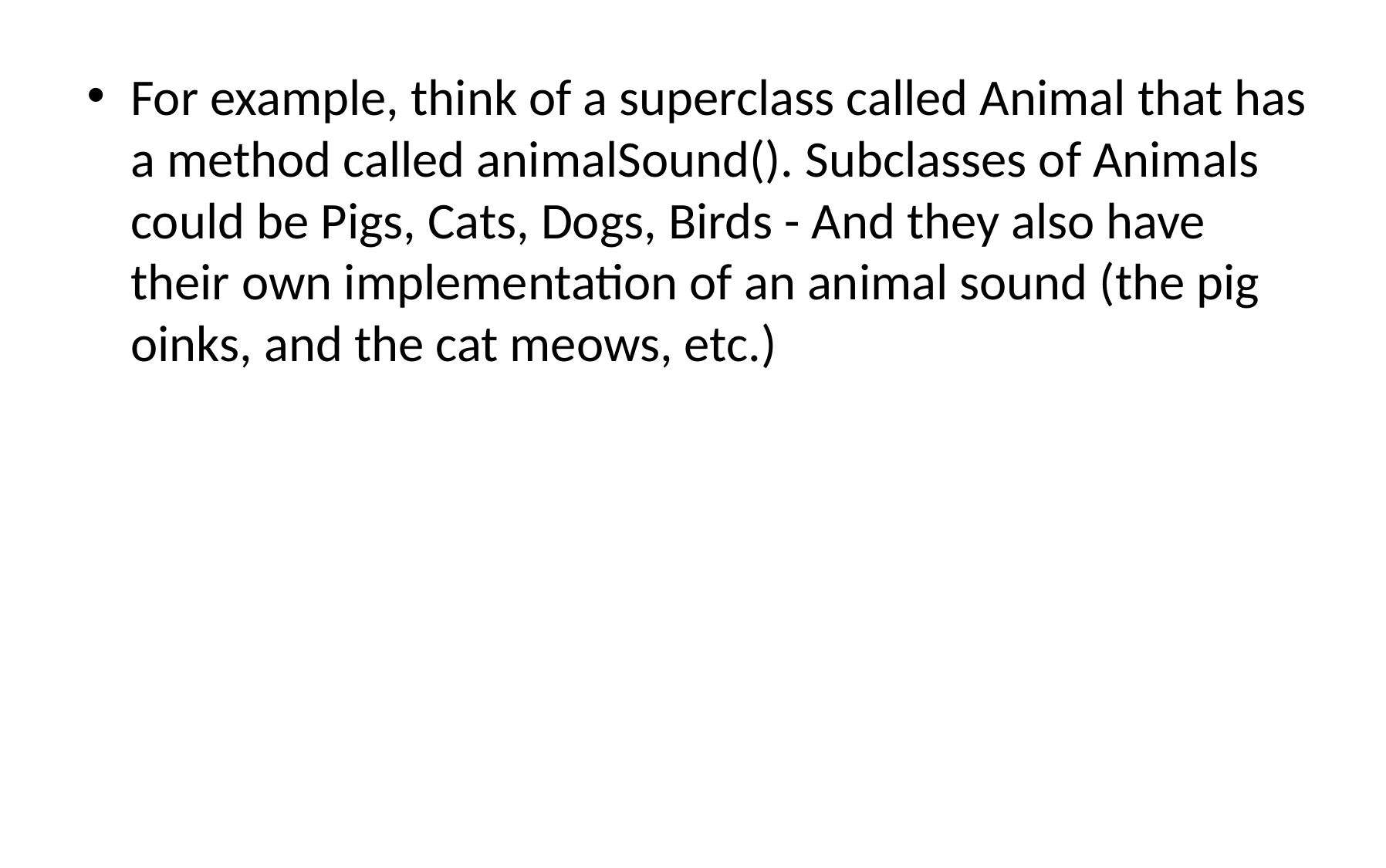

For example, think of a superclass called Animal that has a method called animalSound(). Subclasses of Animals could be Pigs, Cats, Dogs, Birds - And they also have their own implementation of an animal sound (the pig oinks, and the cat meows, etc.)